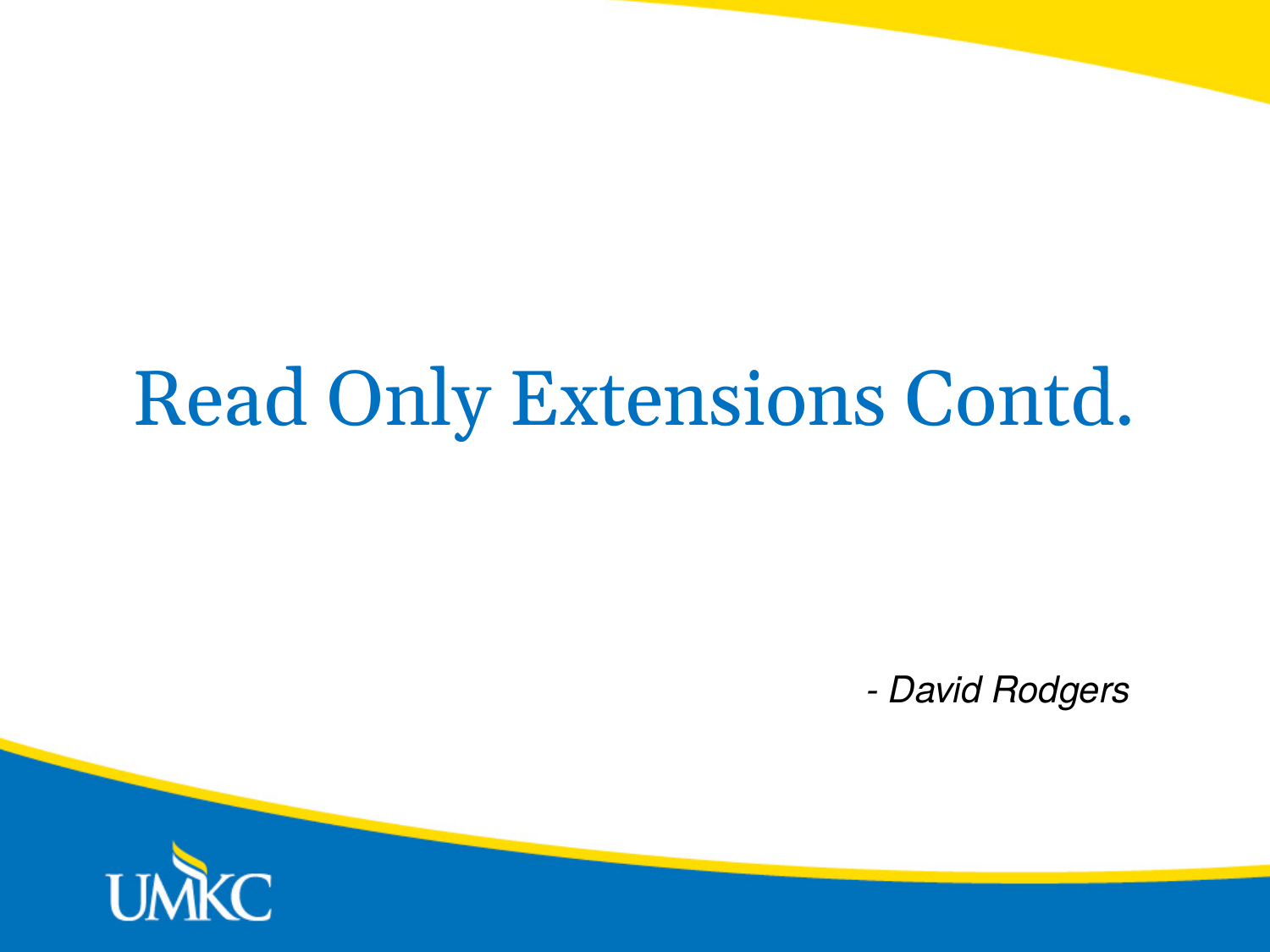

# Read Only Extensions Contd.
- David Rodgers